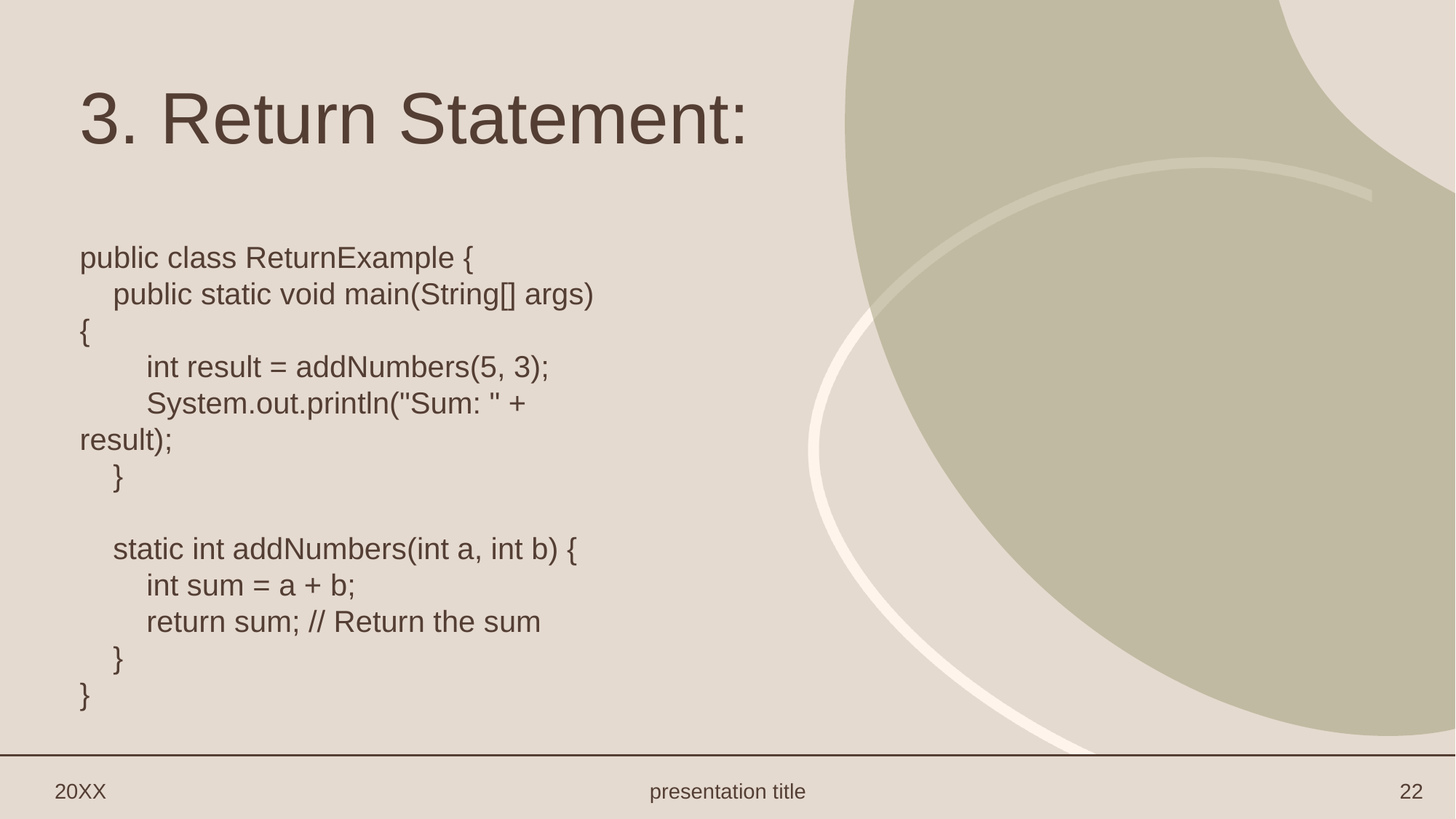

# 3. Return Statement:
public class ReturnExample {
    public static void main(String[] args) {
        int result = addNumbers(5, 3);
        System.out.println("Sum: " + result);
    }

    static int addNumbers(int a, int b) {
        int sum = a + b;
        return sum; // Return the sum
    }
}

20XX
presentation title
22